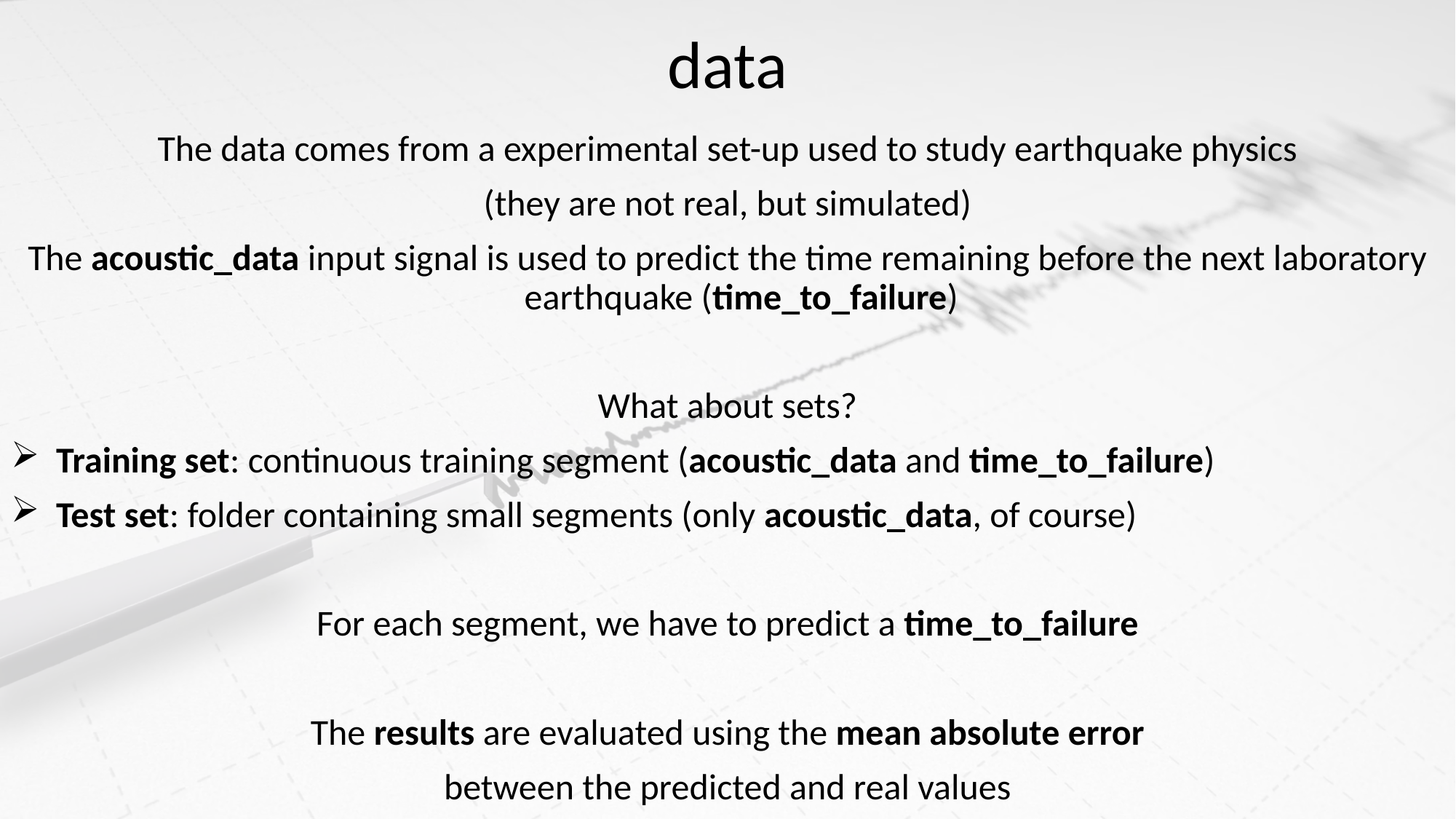

data
The data comes from a experimental set-up used to study earthquake physics
(they are not real, but simulated)
The acoustic_data input signal is used to predict the time remaining before the next laboratory earthquake (time_to_failure)

What about sets?
  Training set: continuous training segment (acoustic_data and time_to_failure)
  Test set: folder containing small segments (only acoustic_data, of course)

For each segment, we have to predict a time_to_failure

The results are evaluated using the mean absolute error
between the predicted and real values